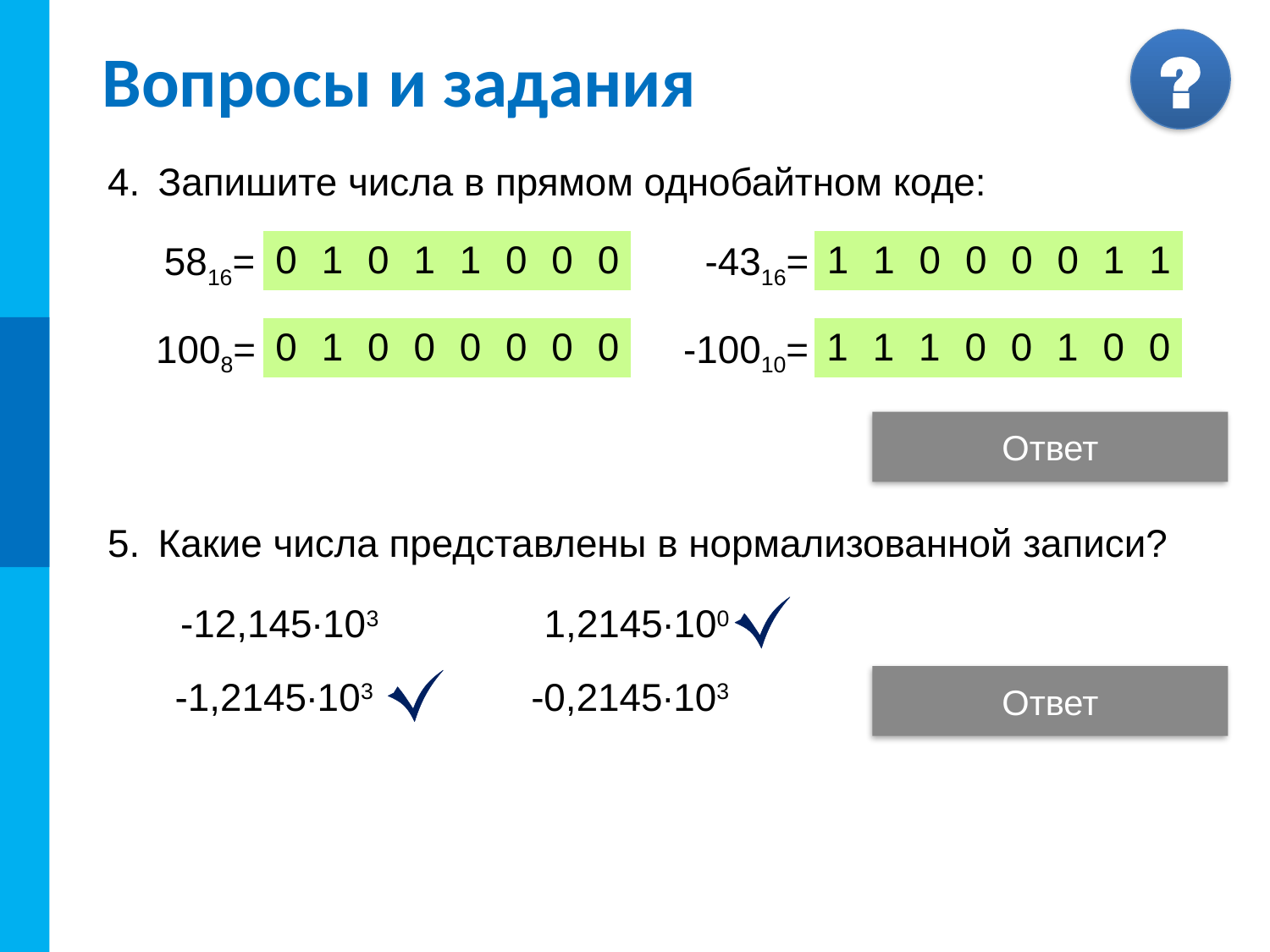

# Вопросы и задания
Запишите числа в прямом однобайтном коде:
5816=
| 0 | 1 | 0 | 1 | 1 | 0 | 0 | 0 |
| --- | --- | --- | --- | --- | --- | --- | --- |
-4316=
| 1 | 1 | 0 | 0 | 0 | 0 | 1 | 1 |
| --- | --- | --- | --- | --- | --- | --- | --- |
1008=
| 0 | 1 | 0 | 0 | 0 | 0 | 0 | 0 |
| --- | --- | --- | --- | --- | --- | --- | --- |
-10010=
| 1 | 1 | 1 | 0 | 0 | 1 | 0 | 0 |
| --- | --- | --- | --- | --- | --- | --- | --- |
Ответ
Какие числа представлены в нормализованной записи?
-12,145∙103
1,2145∙100

-1,2145∙103
-0,2145∙103
Ответ